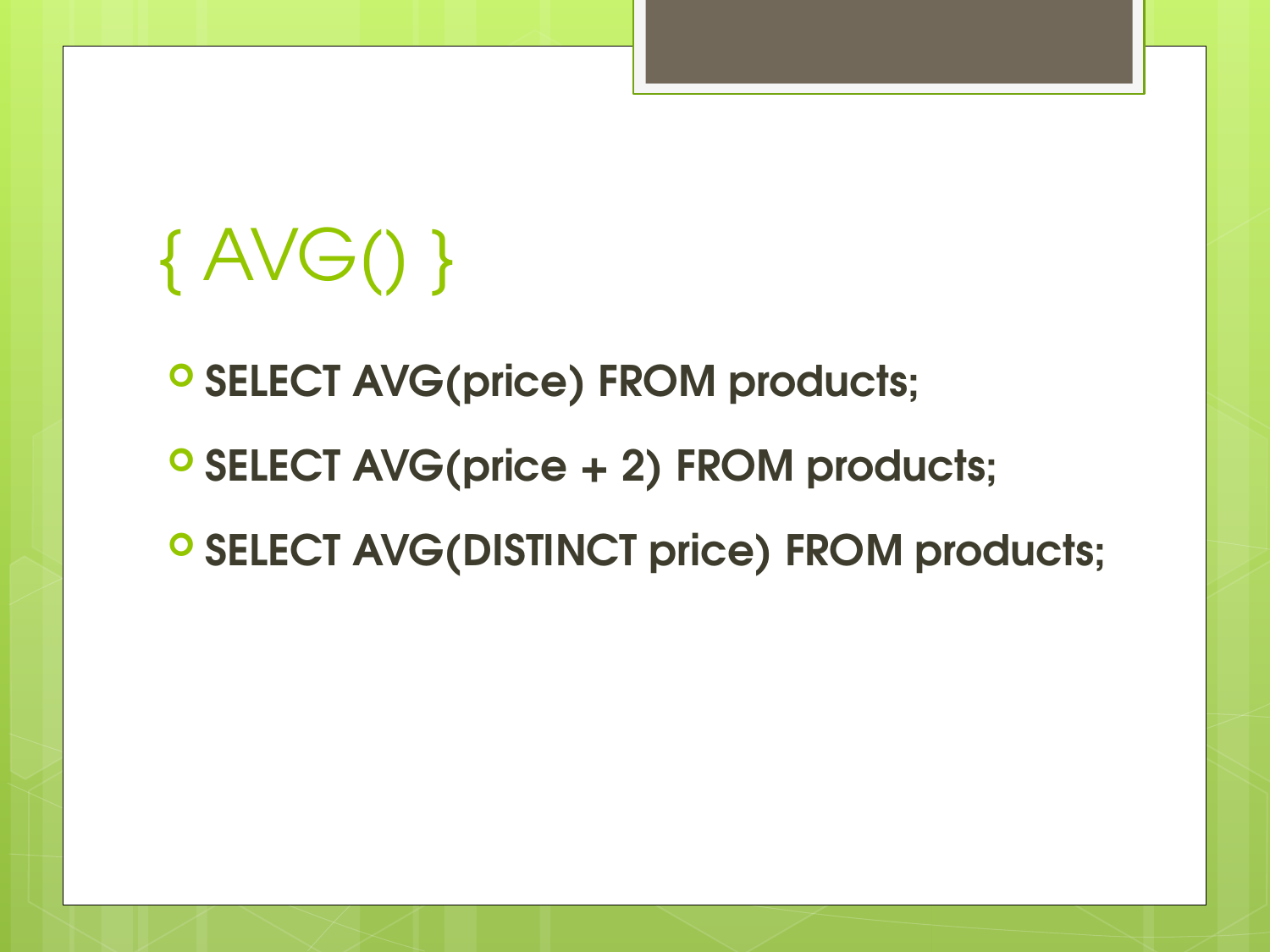

# { AVG() }
SELECT AVG(price) FROM products;
SELECT AVG(price + 2) FROM products;
SELECT AVG(DISTINCT price) FROM products;